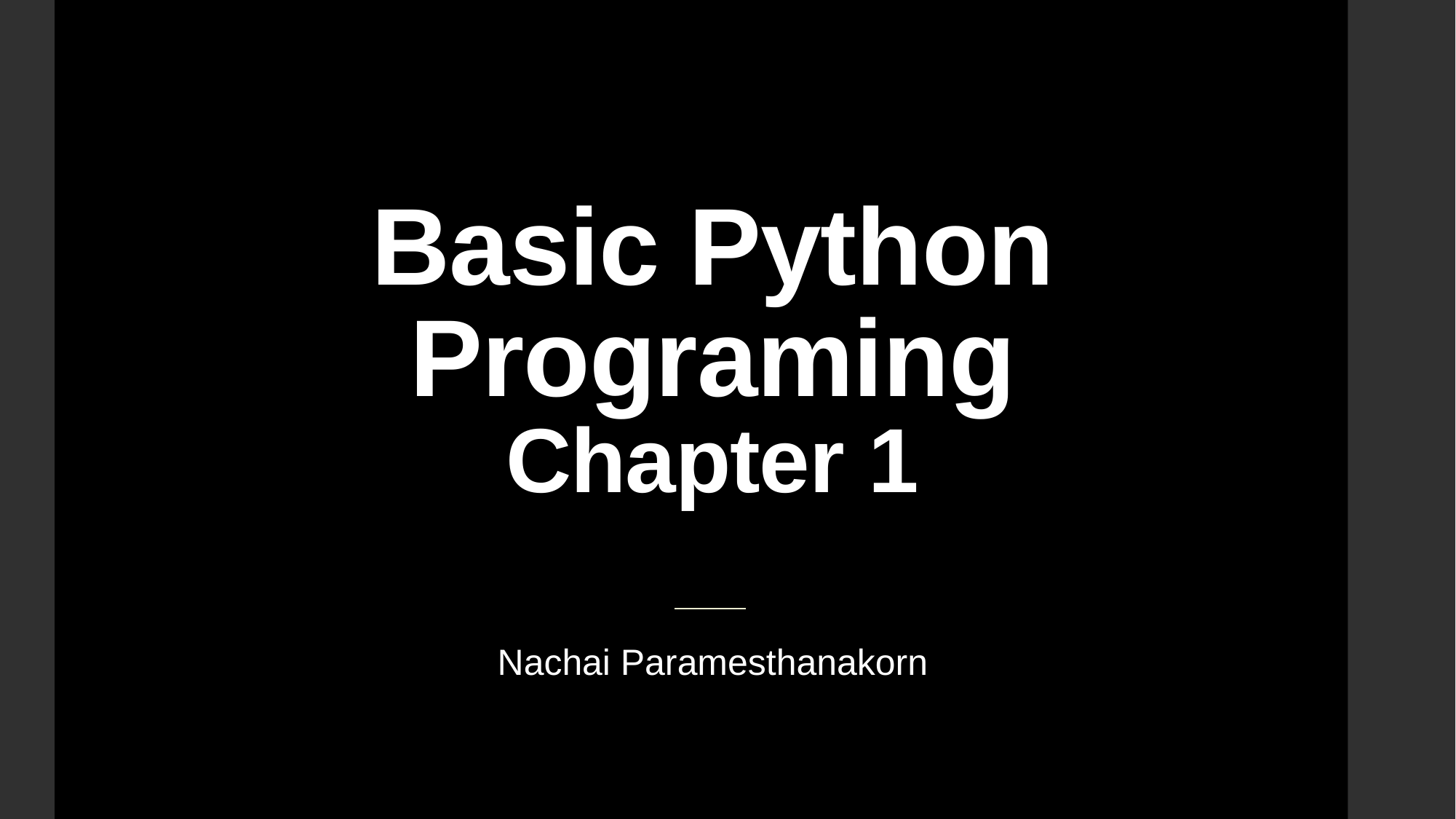

# Basic Python Programing Chapter 1
Nachai Paramesthanakorn